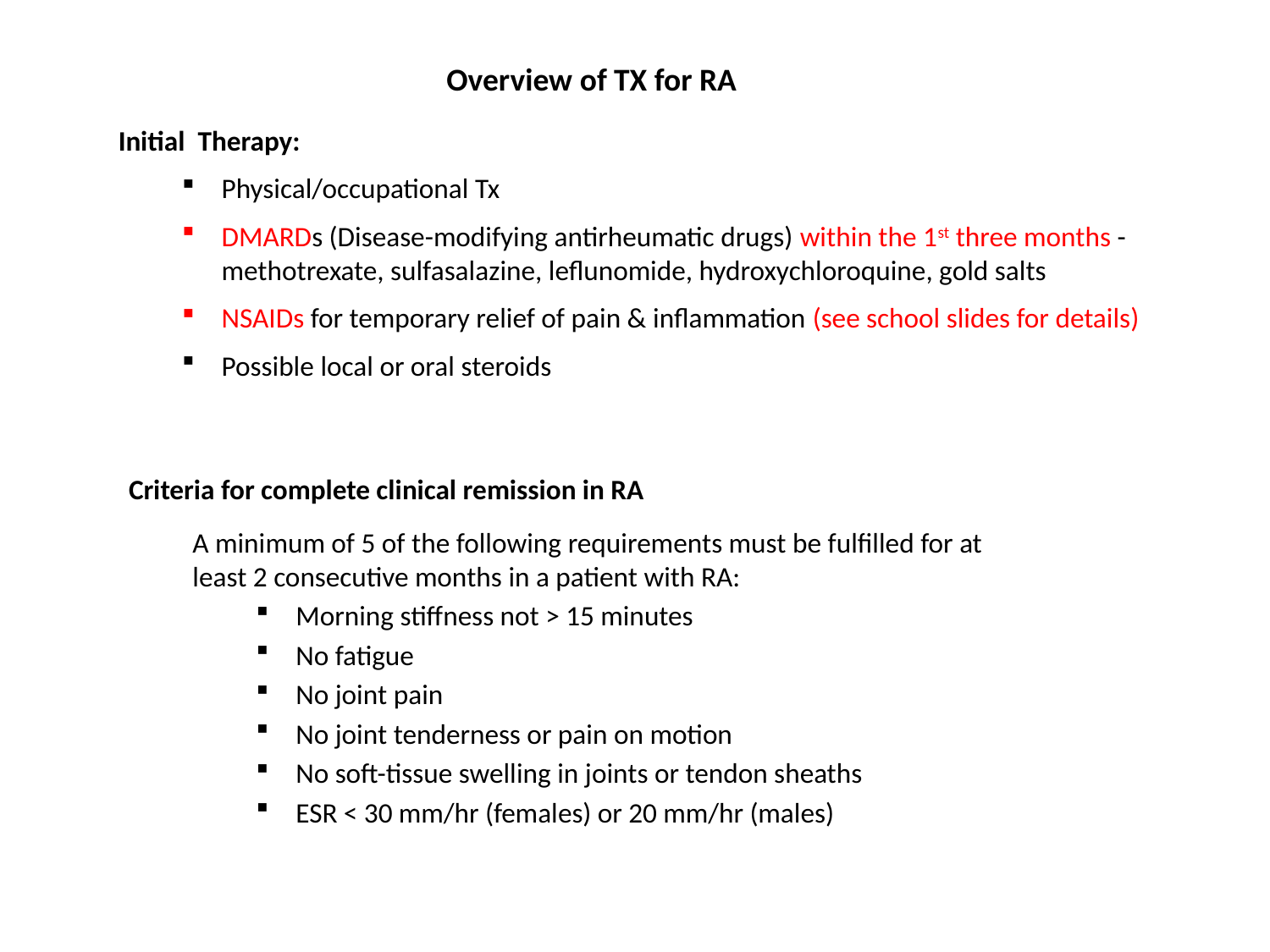

Overview of TX for RA
Initial  Therapy:
Physical/occupational Tx
DMARDs (Disease-modifying antirheumatic drugs) within the 1st three months - methotrexate, sulfasalazine, leflunomide, hydroxychloroquine, gold salts
NSAIDs for temporary relief of pain & inflammation (see school slides for details)
Possible local or oral steroids
Criteria for complete clinical remission in RA
A minimum of 5 of the following requirements must be fulfilled for at least 2 consecutive months in a patient with RA:
Morning stiffness not > 15 minutes
No fatigue
No joint pain
No joint tenderness or pain on motion
No soft-tissue swelling in joints or tendon sheaths
ESR < 30 mm/hr (females) or 20 mm/hr (males)